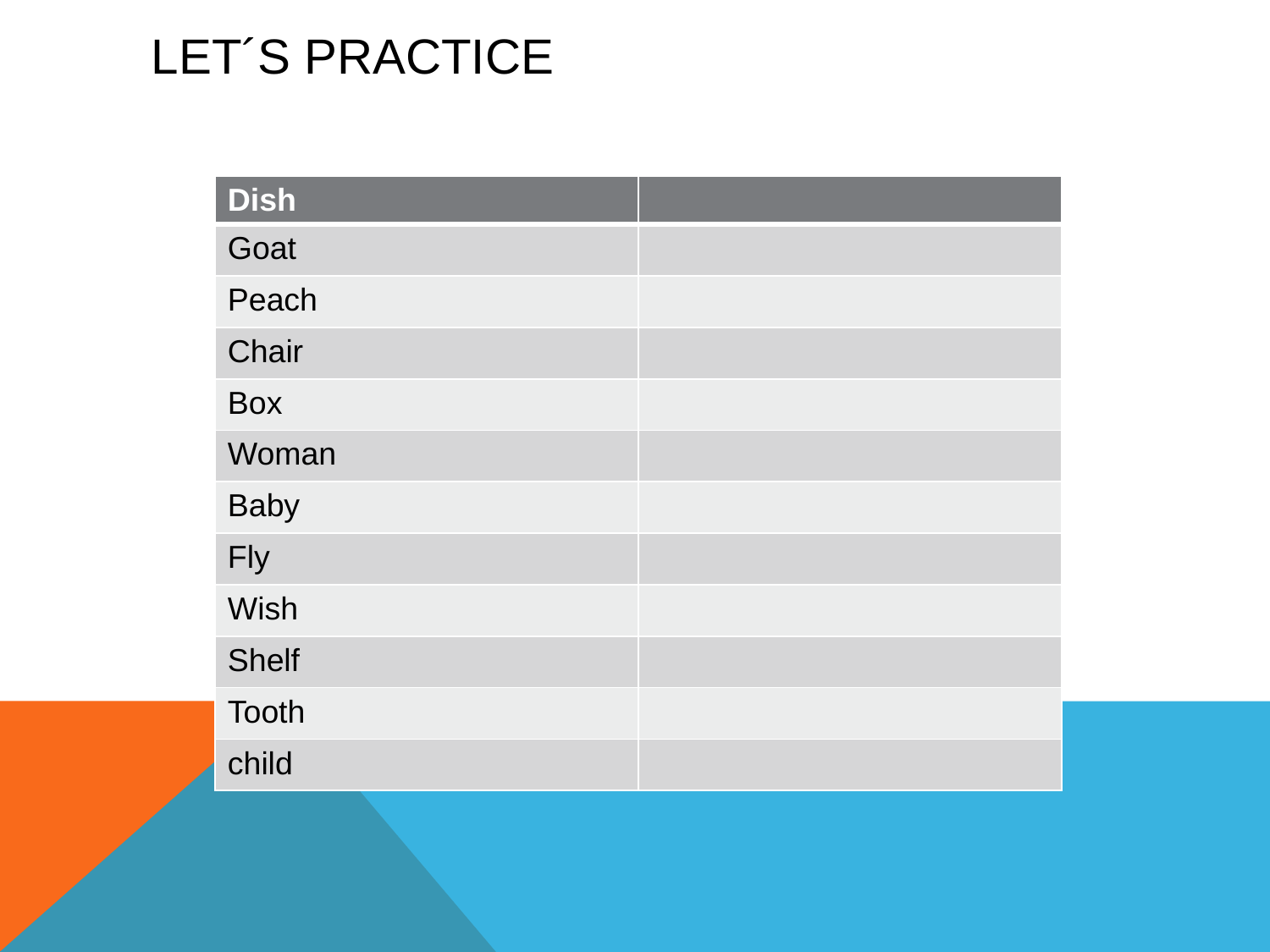

# let´s practice
| Dish |  |
| --- | --- |
| Goat |  |
| Peach |  |
| Chair |  |
| Box |  |
| Woman |  |
| Baby |  |
| Fly |  |
| Wish |  |
| Shelf |  |
| Tooth |  |
| child |  |